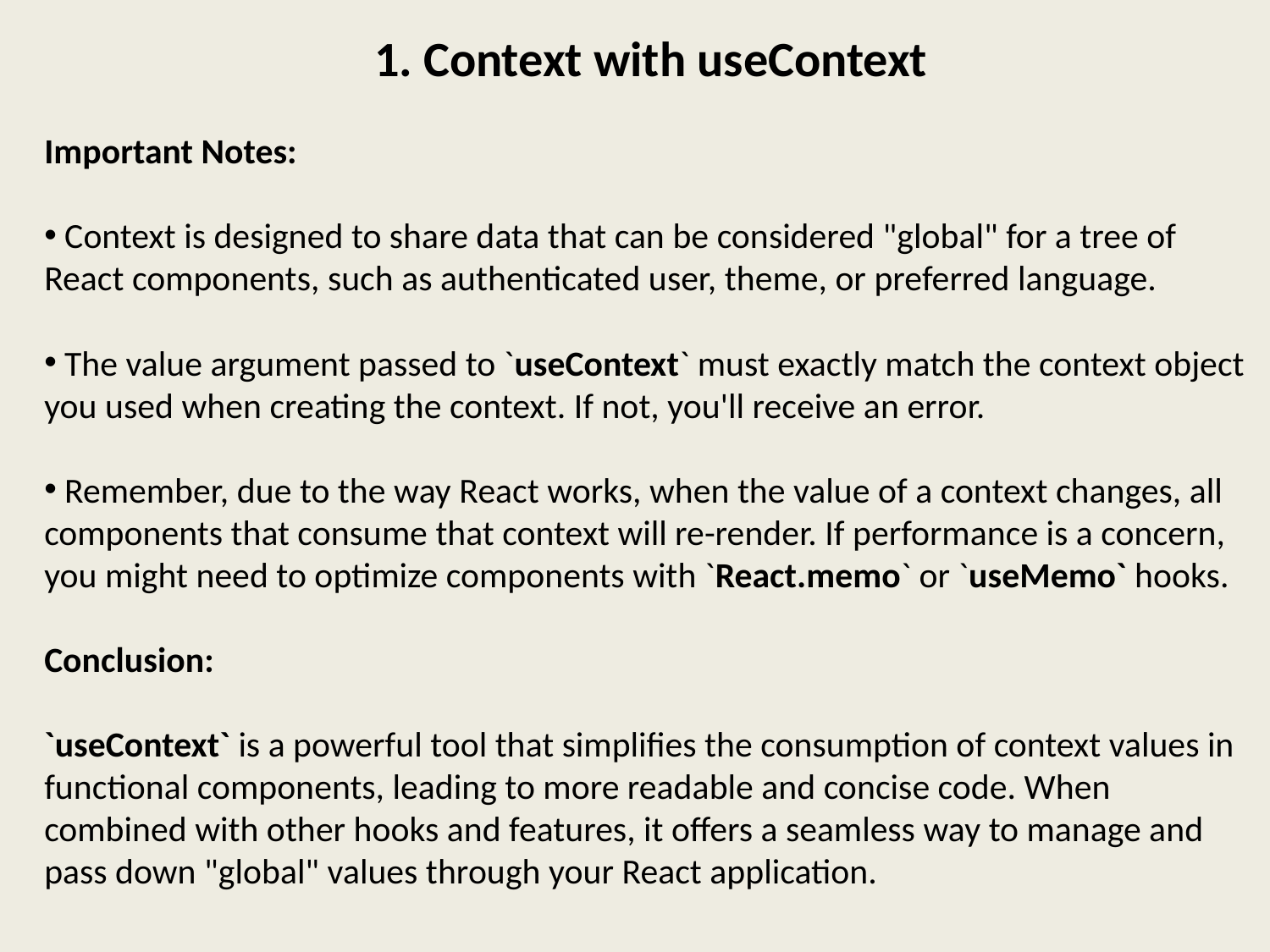

1. Context with useContext

Important Notes:

 Context is designed to share data that can be considered "global" for a tree of React components, such as authenticated user, theme, or preferred language.

 The value argument passed to `useContext` must exactly match the context object you used when creating the context. If not, you'll receive an error.

 Remember, due to the way React works, when the value of a context changes, all components that consume that context will re-render. If performance is a concern, you might need to optimize components with `React.memo` or `useMemo` hooks.

Conclusion:

`useContext` is a powerful tool that simplifies the consumption of context values in functional components, leading to more readable and concise code. When combined with other hooks and features, it offers a seamless way to manage and pass down "global" values through your React application.